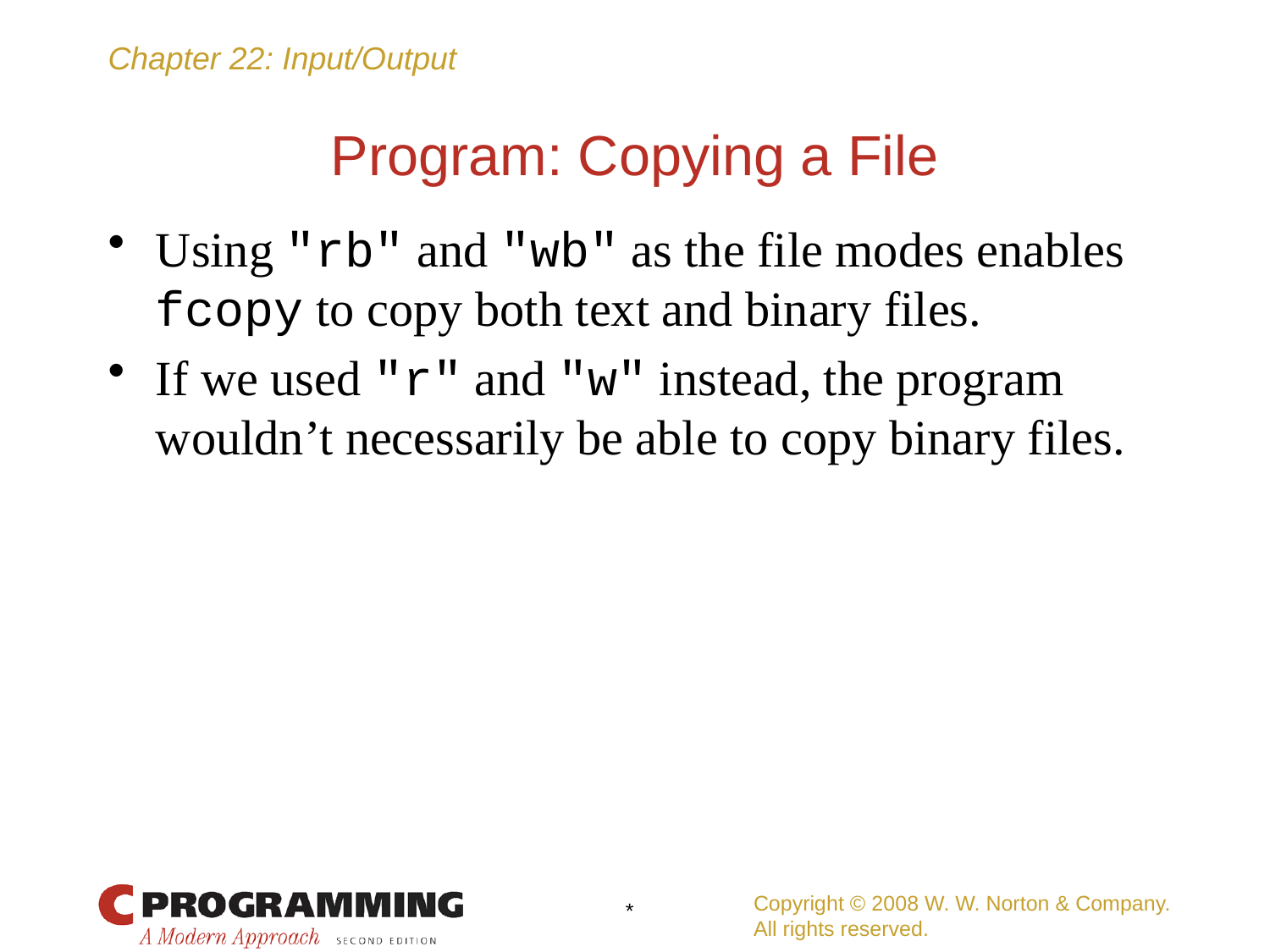

# Program: Copying a File
Using "rb" and "wb" as the file modes enables fcopy to copy both text and binary files.
If we used "r" and "w" instead, the program wouldn’t necessarily be able to copy binary files.
Copyright © 2008 W. W. Norton & Company.
All rights reserved.
*